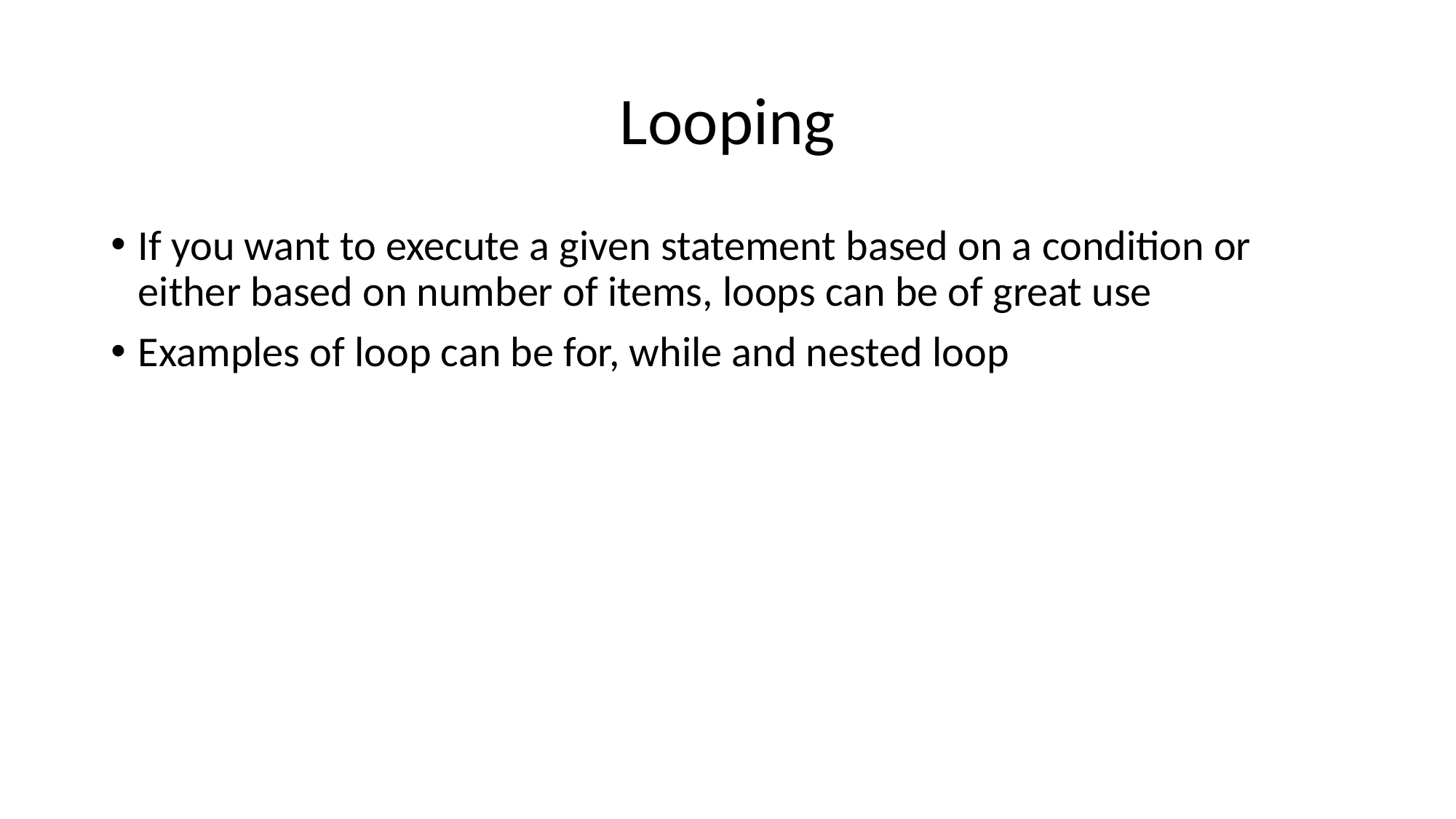

# Looping
If you want to execute a given statement based on a condition or either based on number of items, loops can be of great use
Examples of loop can be for, while and nested loop